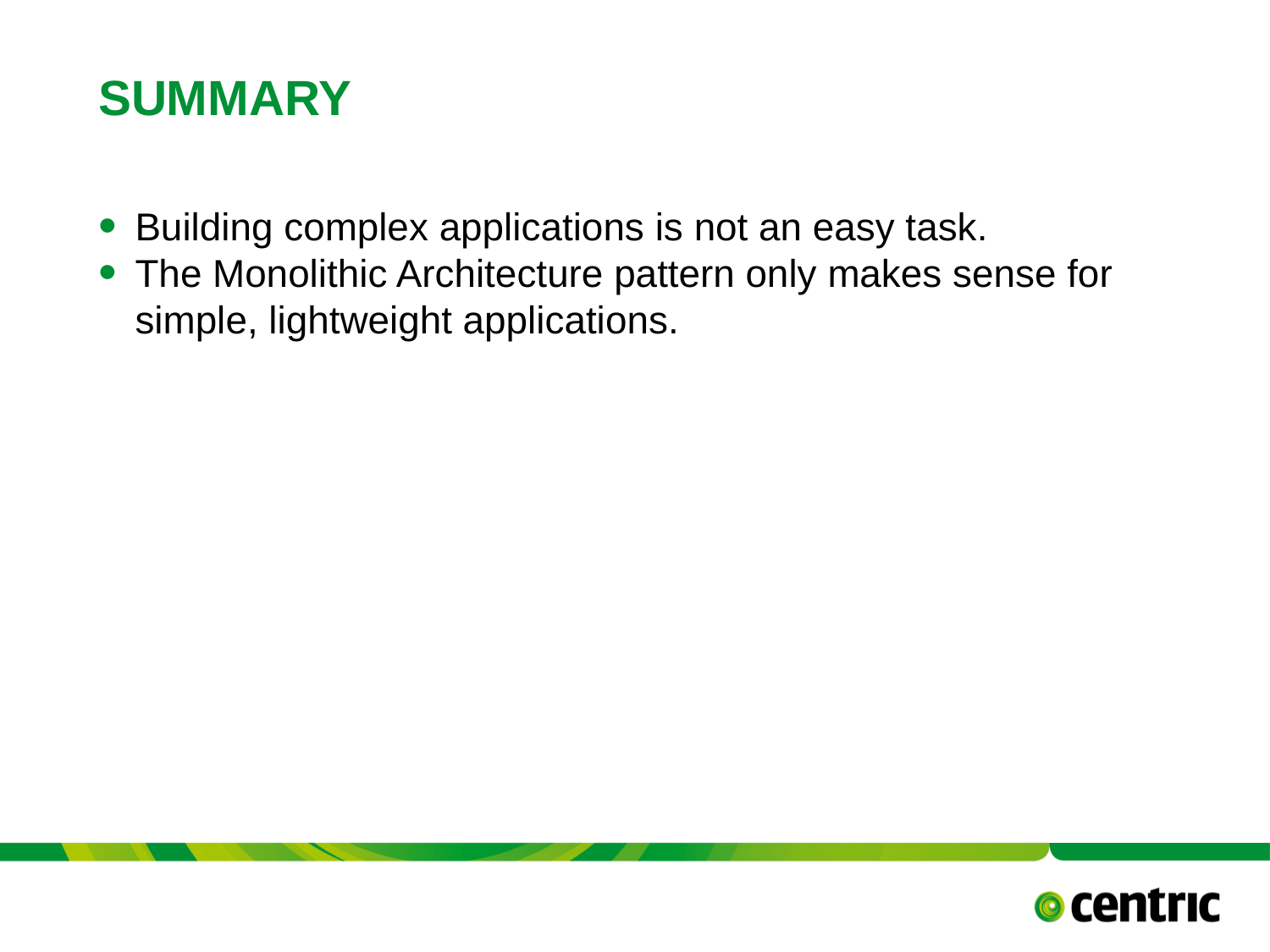

# SUMMARY
Building complex applications is not an easy task.
The Monolithic Architecture pattern only makes sense for simple, lightweight applications.

5/31/2017